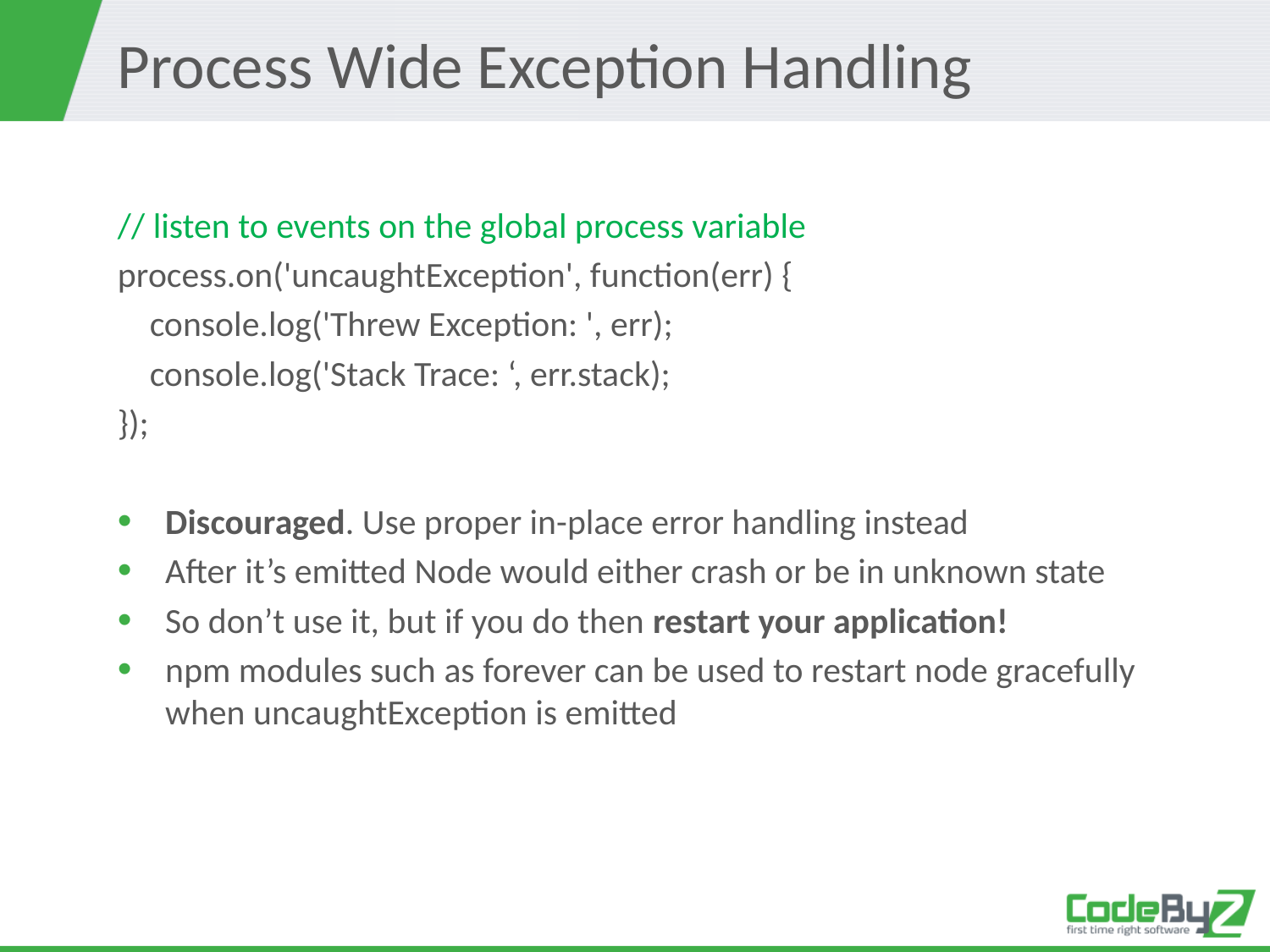

# Process Wide Exception Handling
// listen to events on the global process variable
process.on('uncaughtException', function(err) {
    console.log('Threw Exception: ', err);
    console.log('Stack Trace: ‘, err.stack);
});

Discouraged. Use proper in-place error handling instead
After it’s emitted Node would either crash or be in unknown state
So don’t use it, but if you do then restart your application!
npm modules such as forever can be used to restart node gracefully when uncaughtException is emitted